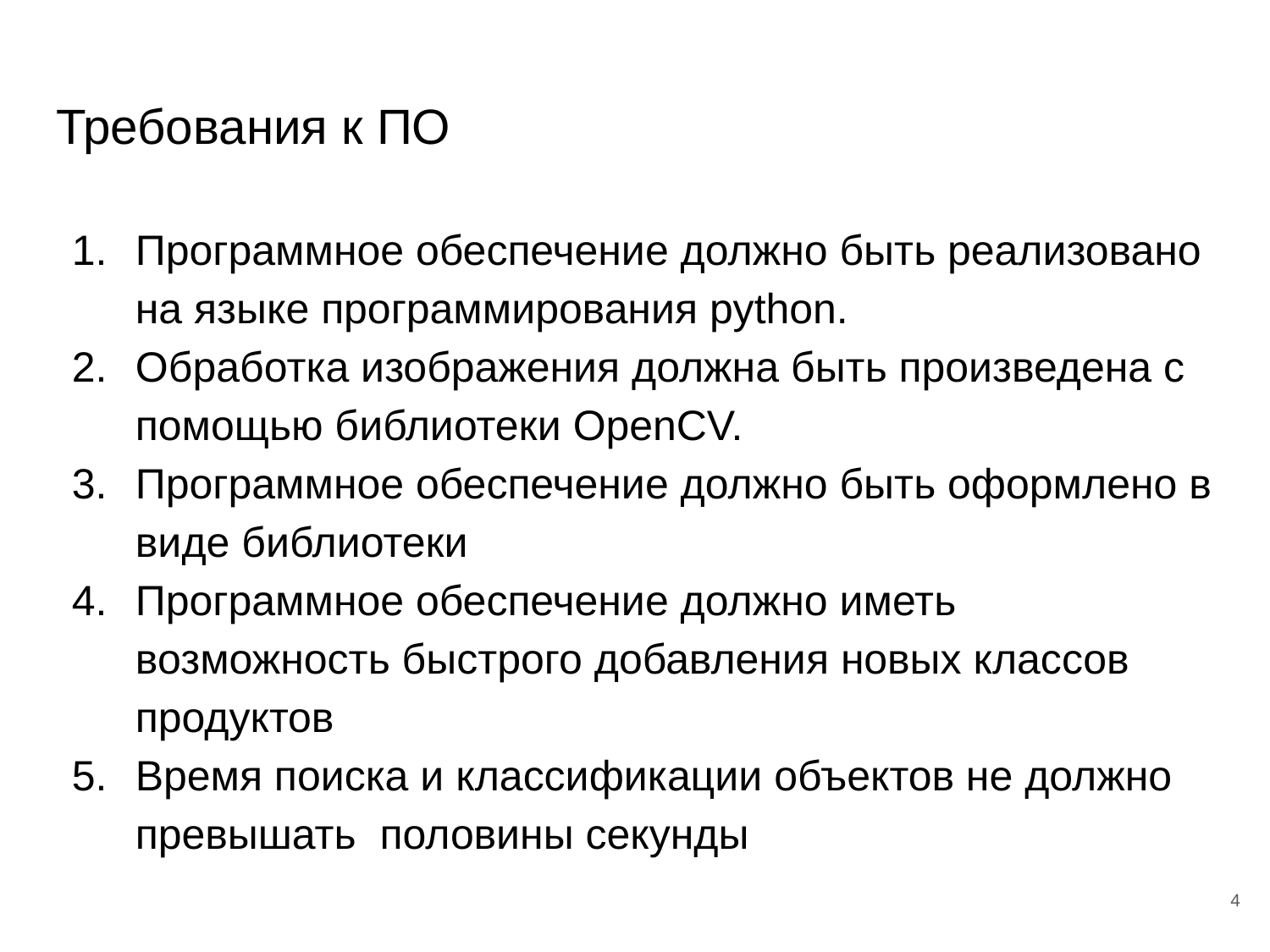

# Требования к ПО
Программное обеспечение должно быть реализовано на языке программирования python.
Обработка изображения должна быть произведена с помощью библиотеки OpenCV.
Программное обеспечение должно быть оформлено в виде библиотеки
Программное обеспечение должно иметь возможность быстрого добавления новых классов продуктов
Время поиска и классификации объектов не должно превышать  половины секунды
4